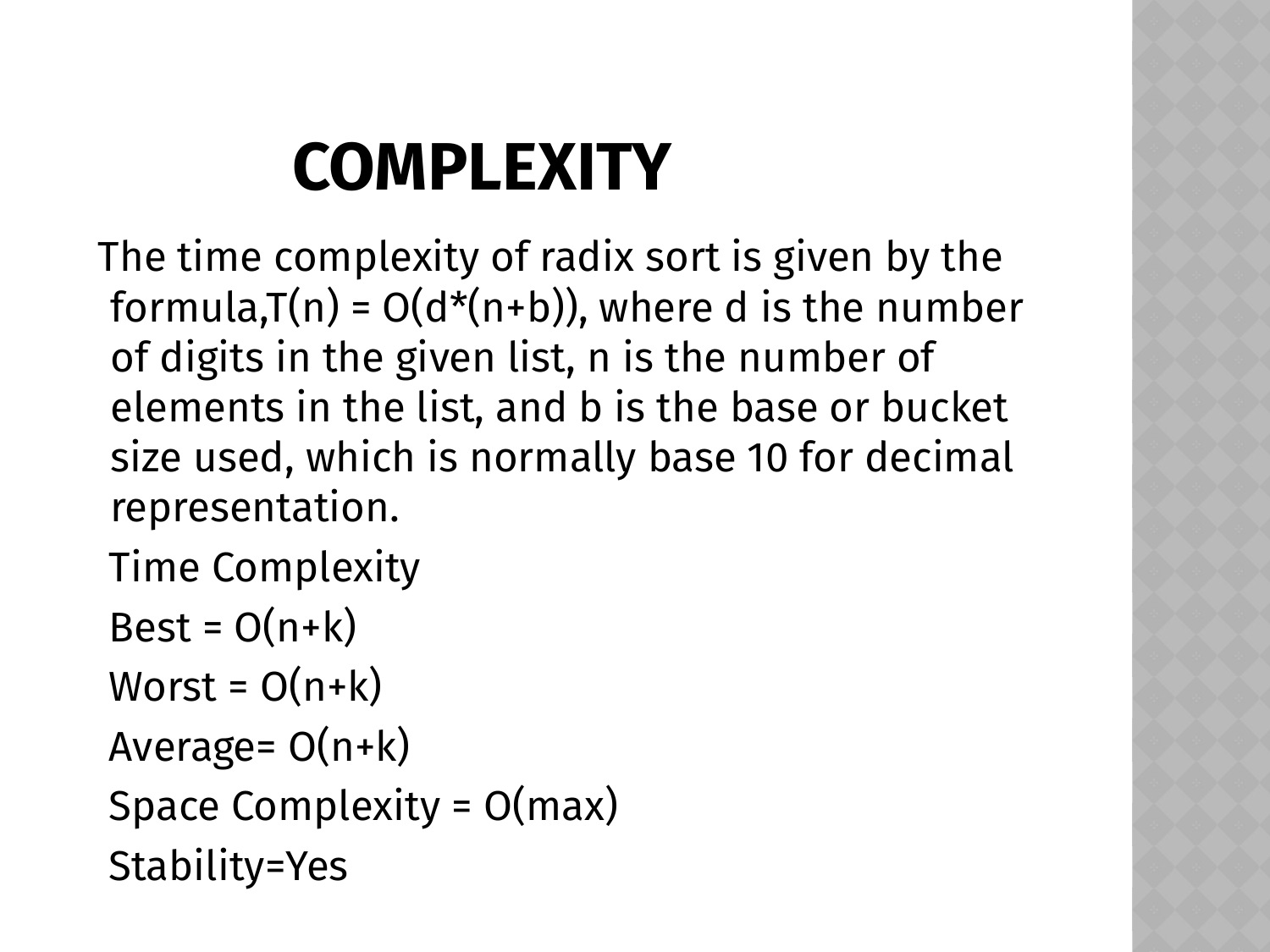

# complexity
  The time complexity of radix sort is given by the formula,T(n) = O(d*(n+b)), where d is the number of digits in the given list, n is the number of elements in the list, and b is the base or bucket size used, which is normally base 10 for decimal representation.
   Time Complexity
   Best = O(n+k)
   Worst = O(n+k)
   Average= O(n+k)
   Space Complexity = O(max)
   Stability=Yes